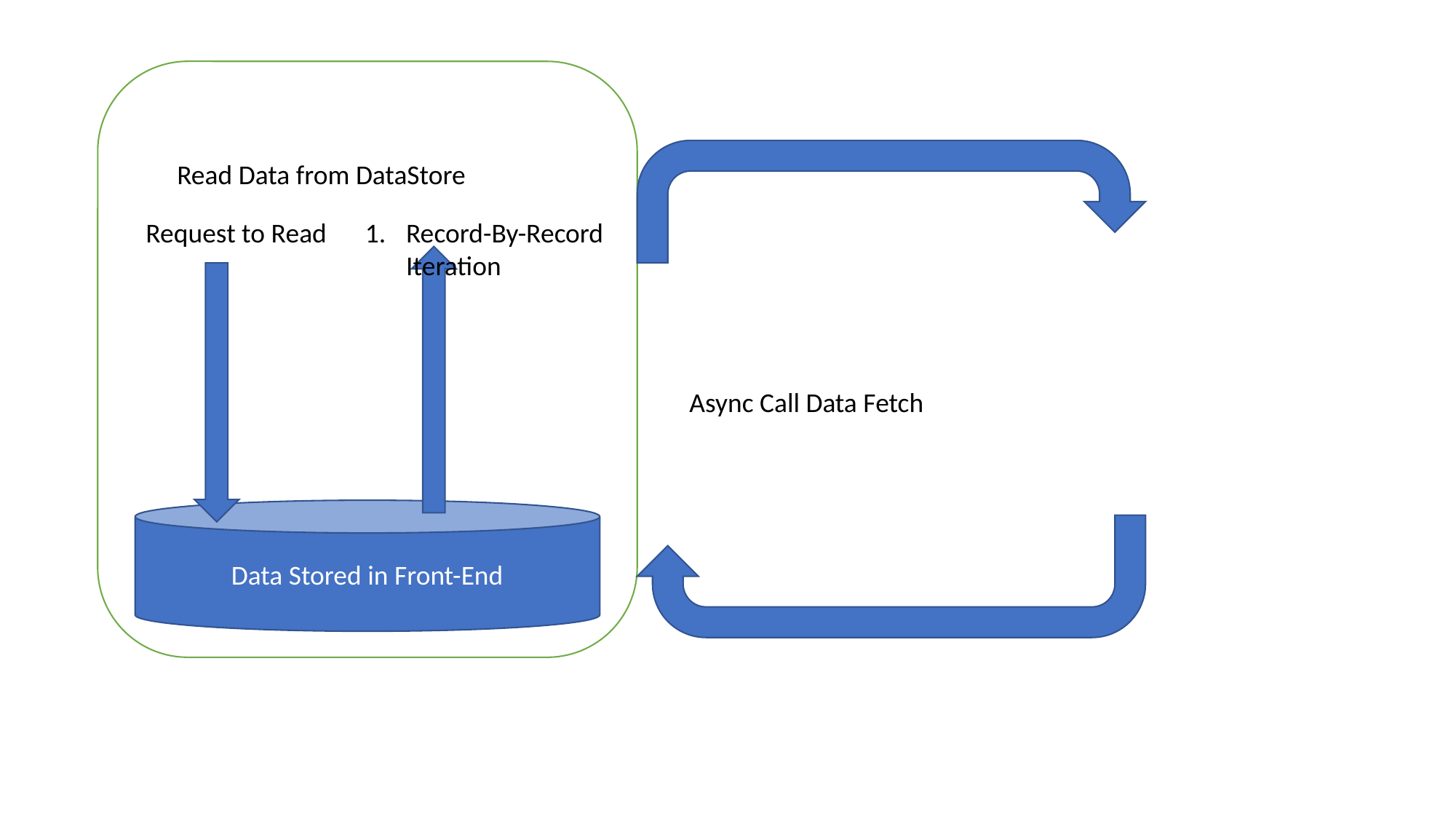

Read Data from DataStore
Request to Read
Record-By-Record Iteration

Async Call Data Fetch
Data Stored in Front-End